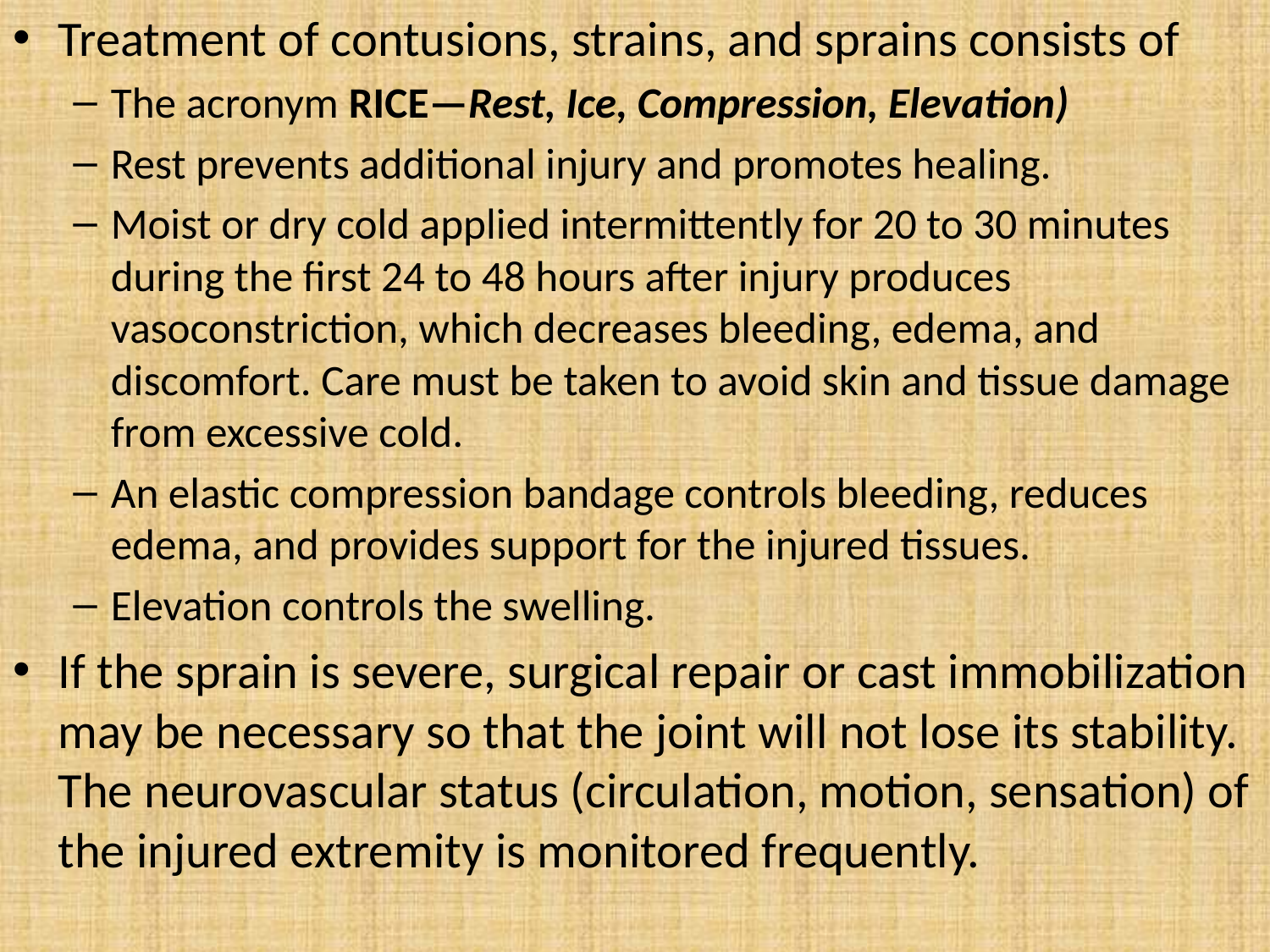

Treatment of contusions, strains, and sprains consists of
The acronym RICE—Rest, Ice, Compression, Elevation)
Rest prevents additional injury and promotes healing.
Moist or dry cold applied intermittently for 20 to 30 minutes during the first 24 to 48 hours after injury produces vasoconstriction, which decreases bleeding, edema, and discomfort. Care must be taken to avoid skin and tissue damage from excessive cold.
An elastic compression bandage controls bleeding, reduces edema, and provides support for the injured tissues.
Elevation controls the swelling.
If the sprain is severe, surgical repair or cast immobilization may be necessary so that the joint will not lose its stability. The neurovascular status (circulation, motion, sensation) of the injured extremity is monitored frequently.
#